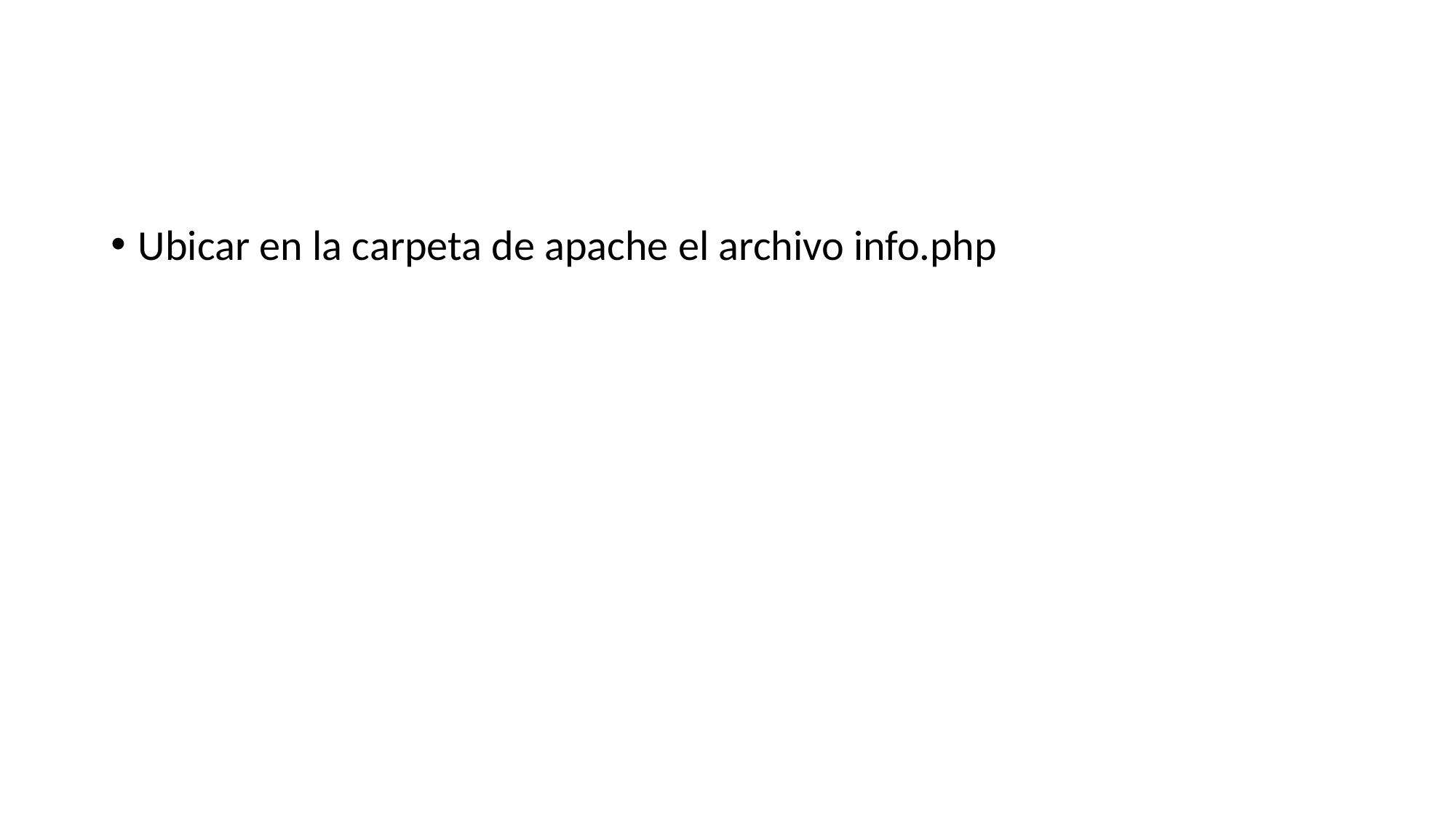

#
Ubicar en la carpeta de apache el archivo info.php